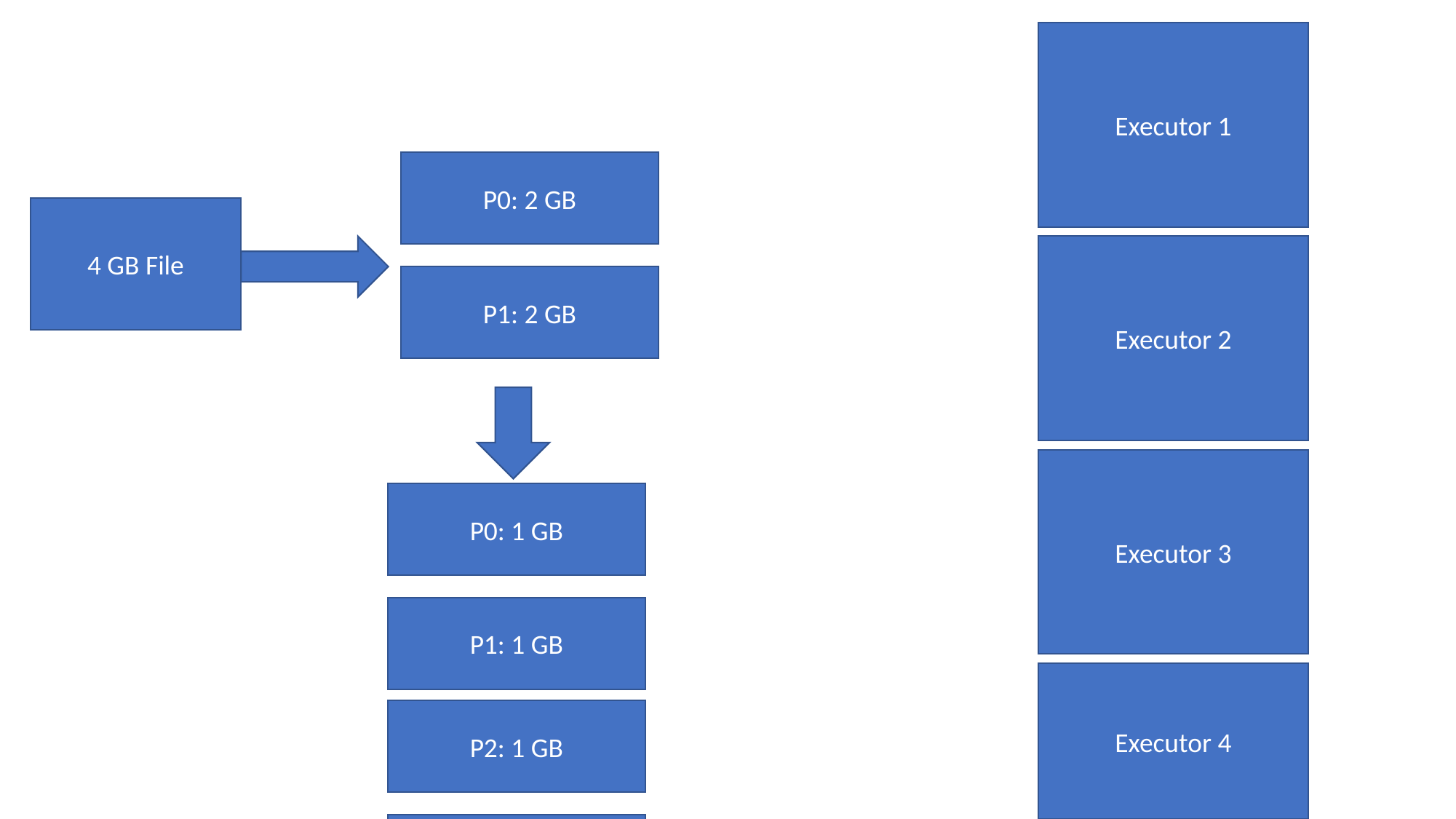

Executor 1
P0: 2 GB
4 GB File

Executor 2
P1: 2 GB

Executor 3
P0: 1 GB
P1: 1 GB
Executor 4
P2: 1 GB
P3: 1 GB